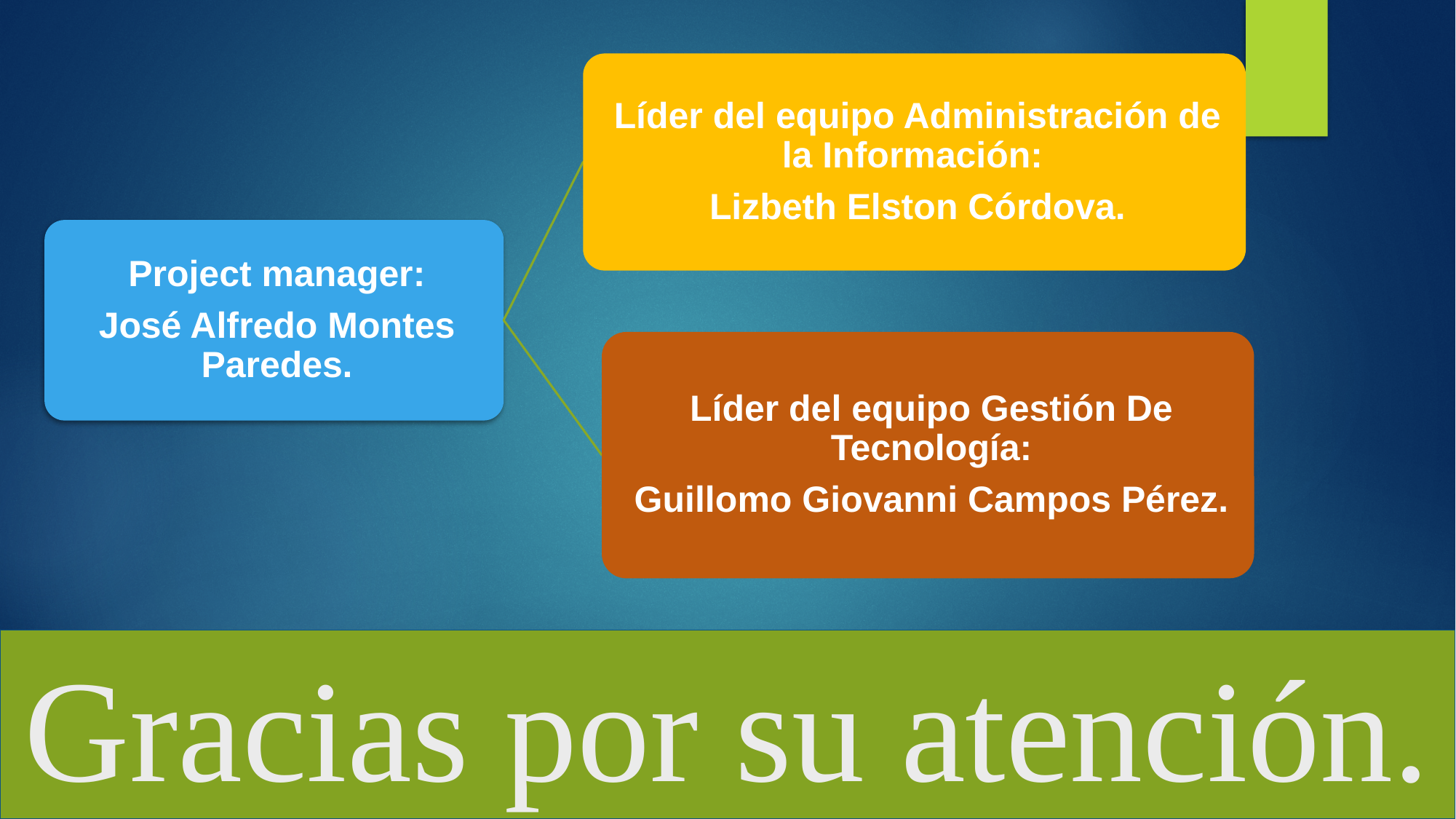

Project manager:
José Alfredo Montes Paredes.

Líder del equipo Administración de la Información:
Lizbeth Elston Córdova.

Líder del equipo Gestión De Tecnología:
Guillomo Giovanni Campos Pérez.
# Gracias por su atención.